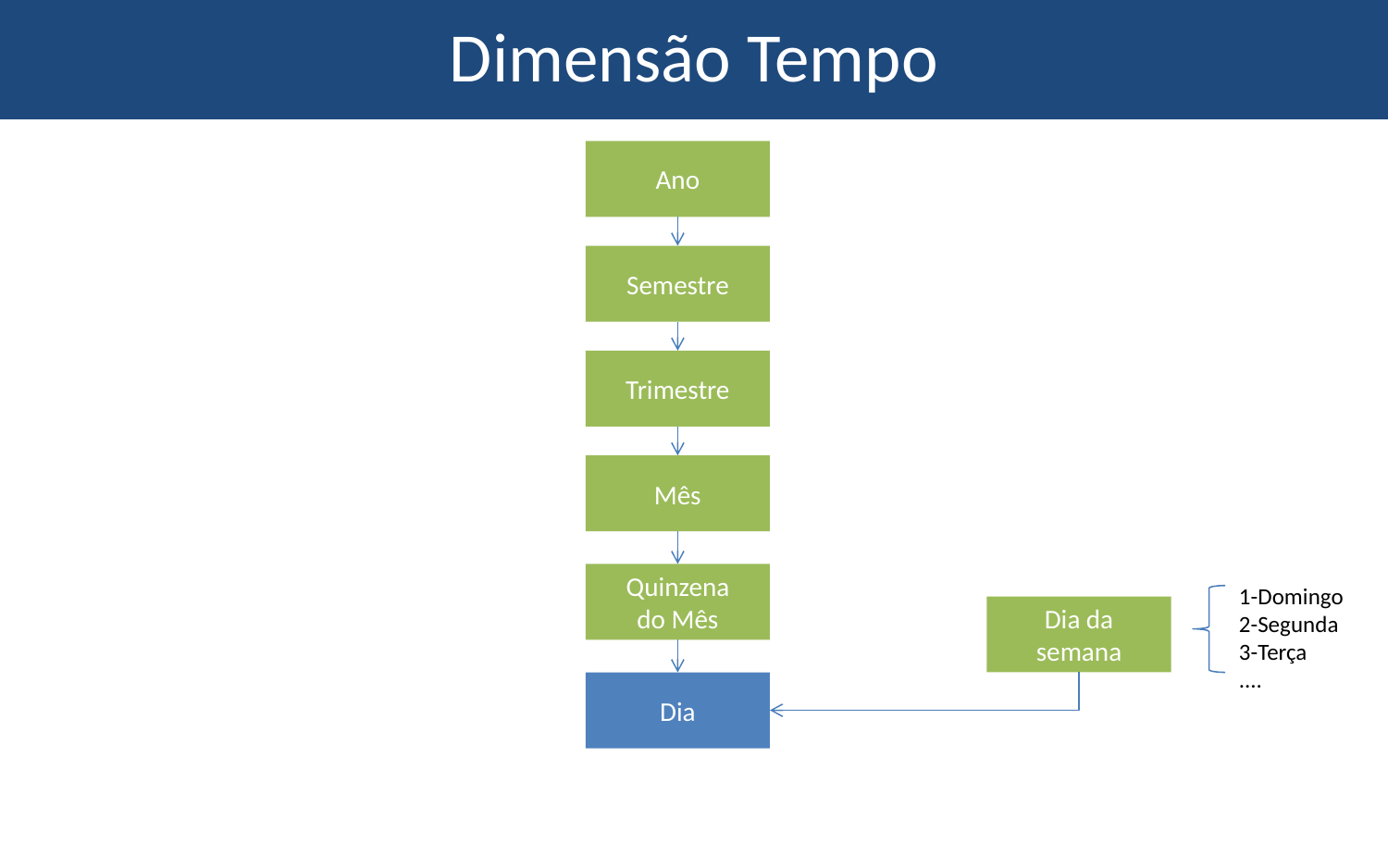

# Dimensão Tempo
Ano
Semestre
Trimestre
Mês
Quinzena
do Mês
1-Domingo
2-Segunda
3-Terça
....

Dia da
semana
Dia